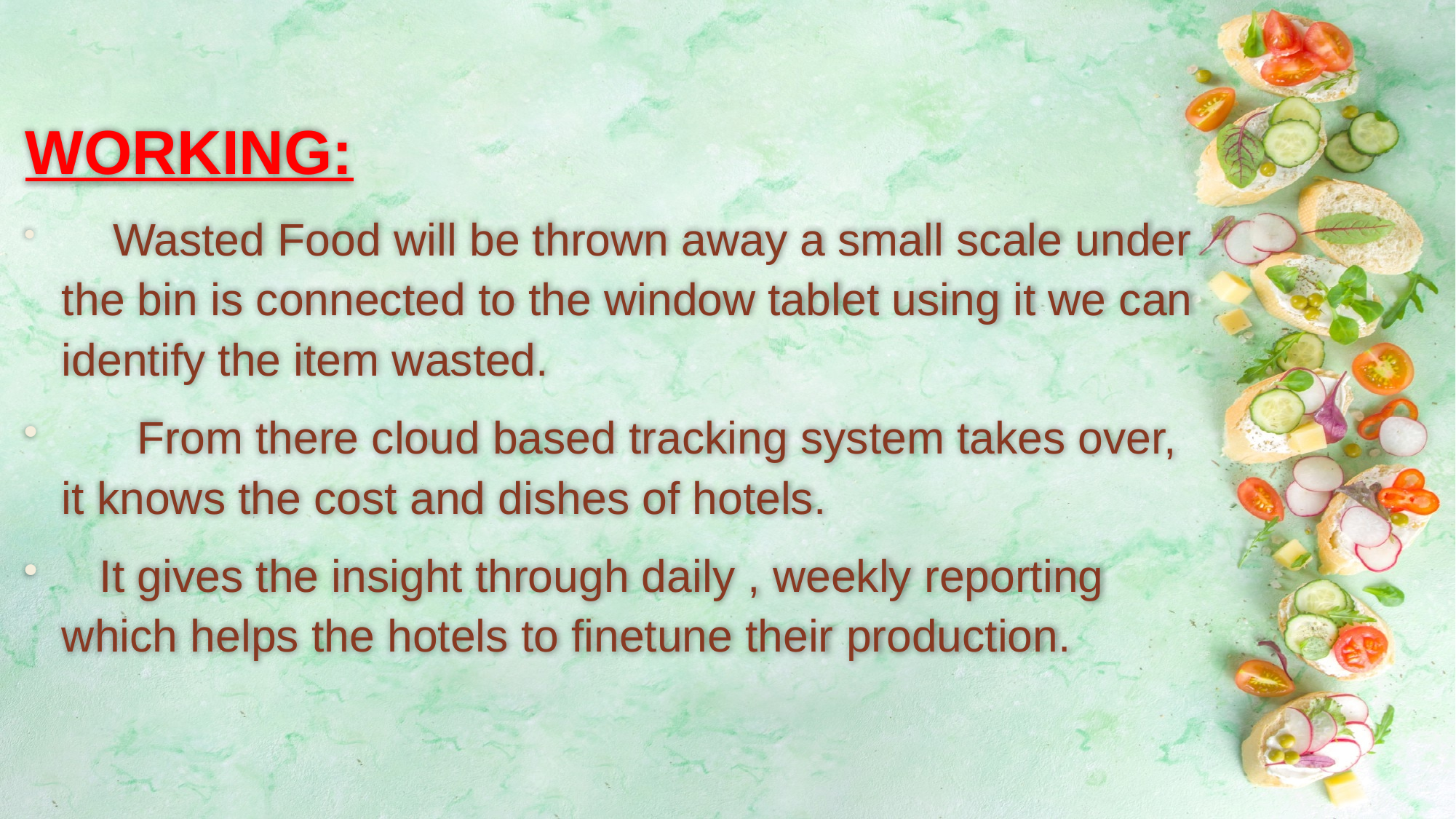

WORKING:
     Wasted Food will be thrown away a small scale under the bin is connected to the window tablet using it we can identify the item wasted.
      From there cloud based tracking system takes over, it knows the cost and dishes of hotels.
   It gives the insight through daily , weekly reporting which helps the hotels to finetune their production.